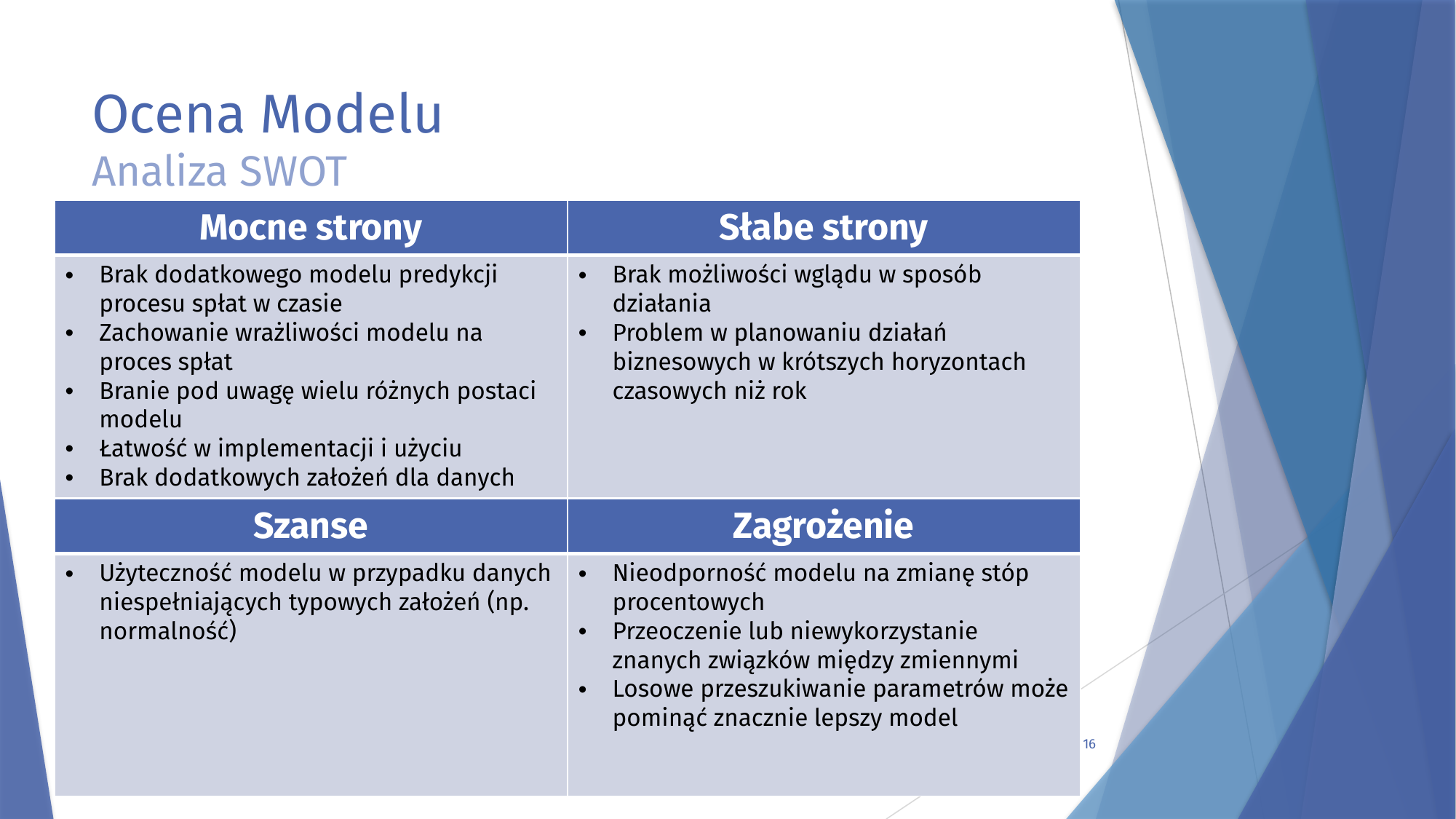

# Ocena Modelu Analiza SWOT
| Mocne strony | Słabe strony |
| --- | --- |
| Brak dodatkowego modelu predykcji procesu spłat w czasie Zachowanie wrażliwości modelu na proces spłat Branie pod uwagę wielu różnych postaci modelu Łatwość w implementacji i użyciu Brak dodatkowych założeń dla danych | Brak możliwości wglądu w sposób działania Problem w planowaniu działań biznesowych w krótszych horyzontach czasowych niż rok |
| Szanse | Zagrożenie |
| --- | --- |
| Użyteczność modelu w przypadku danych niespełniających typowych założeń (np. normalność) | Nieodporność modelu na zmianę stóp procentowych Przeoczenie lub niewykorzystanie znanych związków między zmiennymi Losowe przeszukiwanie parametrów może pominąć znacznie lepszy model |
16